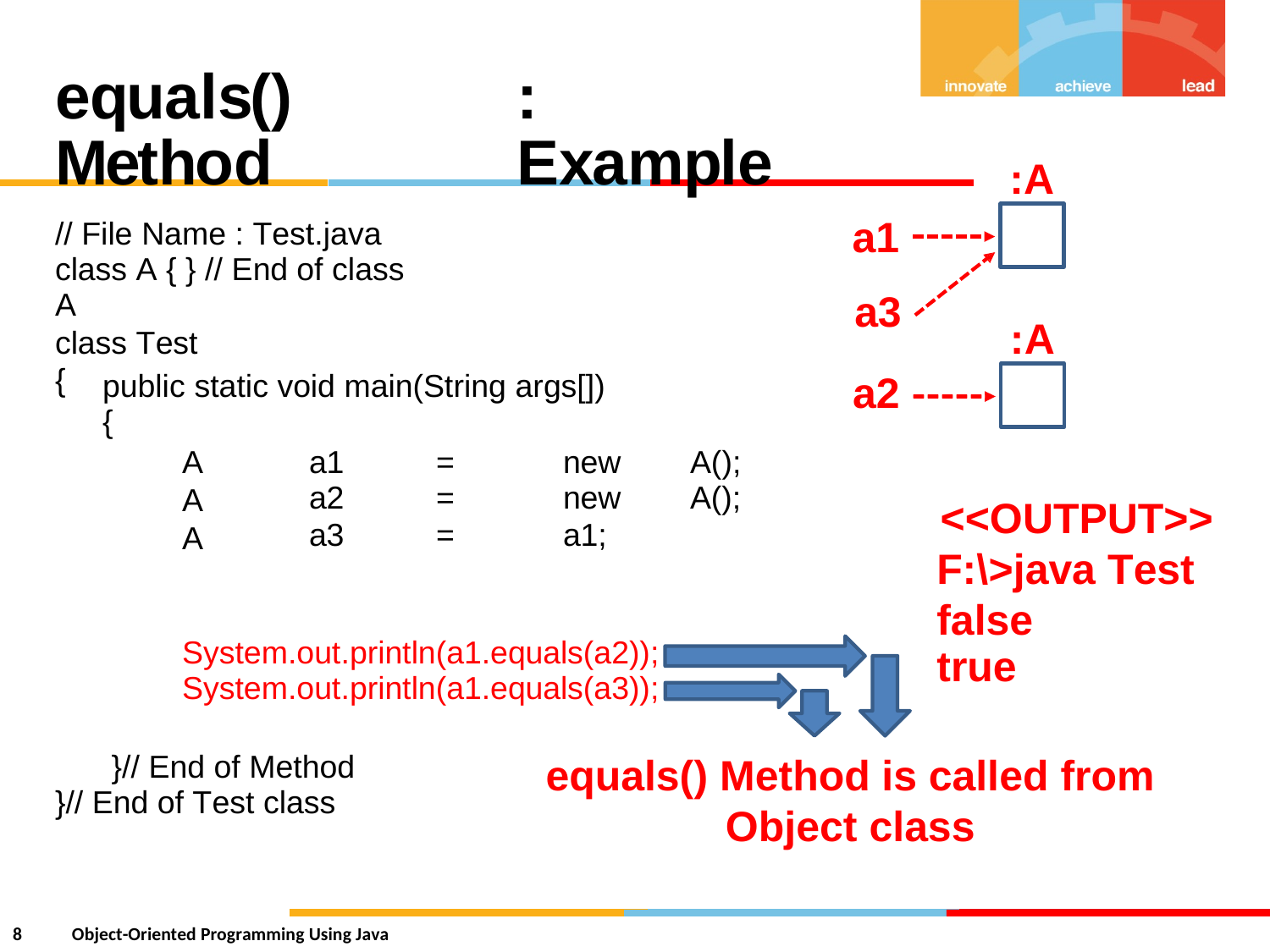

equals() Method
: Example
:A

a1
a3
a2
// File Name : Test.java
class A { } // End of class A
class Test
{

:A

public static
{
A A A
void main(String
args[])

a1
a2
a3
=
=
=
new
new
a1;
A();
A();
<<OUTPUT>>
F:\>java Test false
true

System.out.println(a1.equals(a2));
System.out.println(a1.equals(a3));

}// End of Method
}// End of Test class
equals()
Method
is
called
from
Object class

8
Object-Oriented Programming Using Java